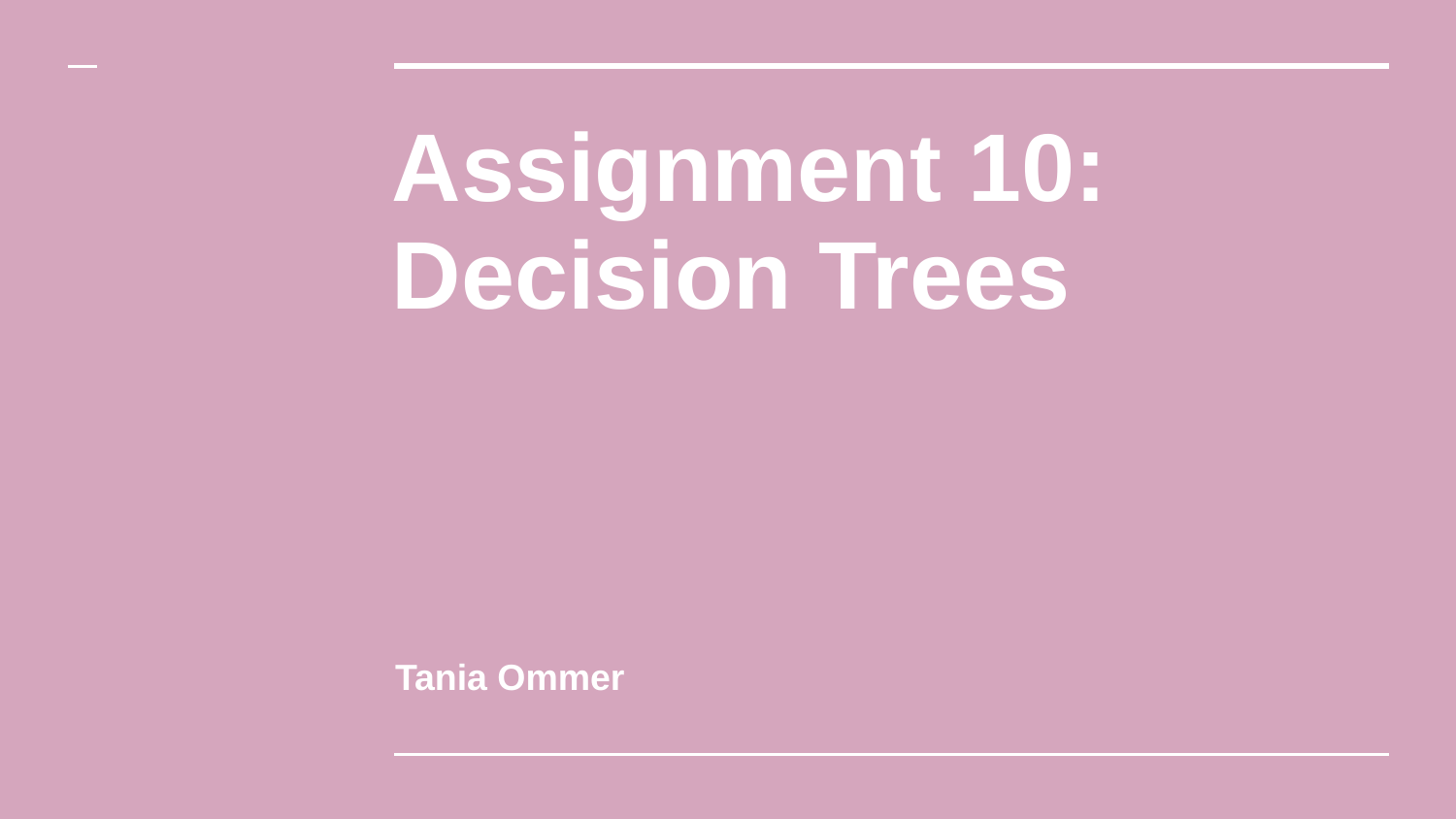

# Assignment 10: Decision Trees
Tania Ommer